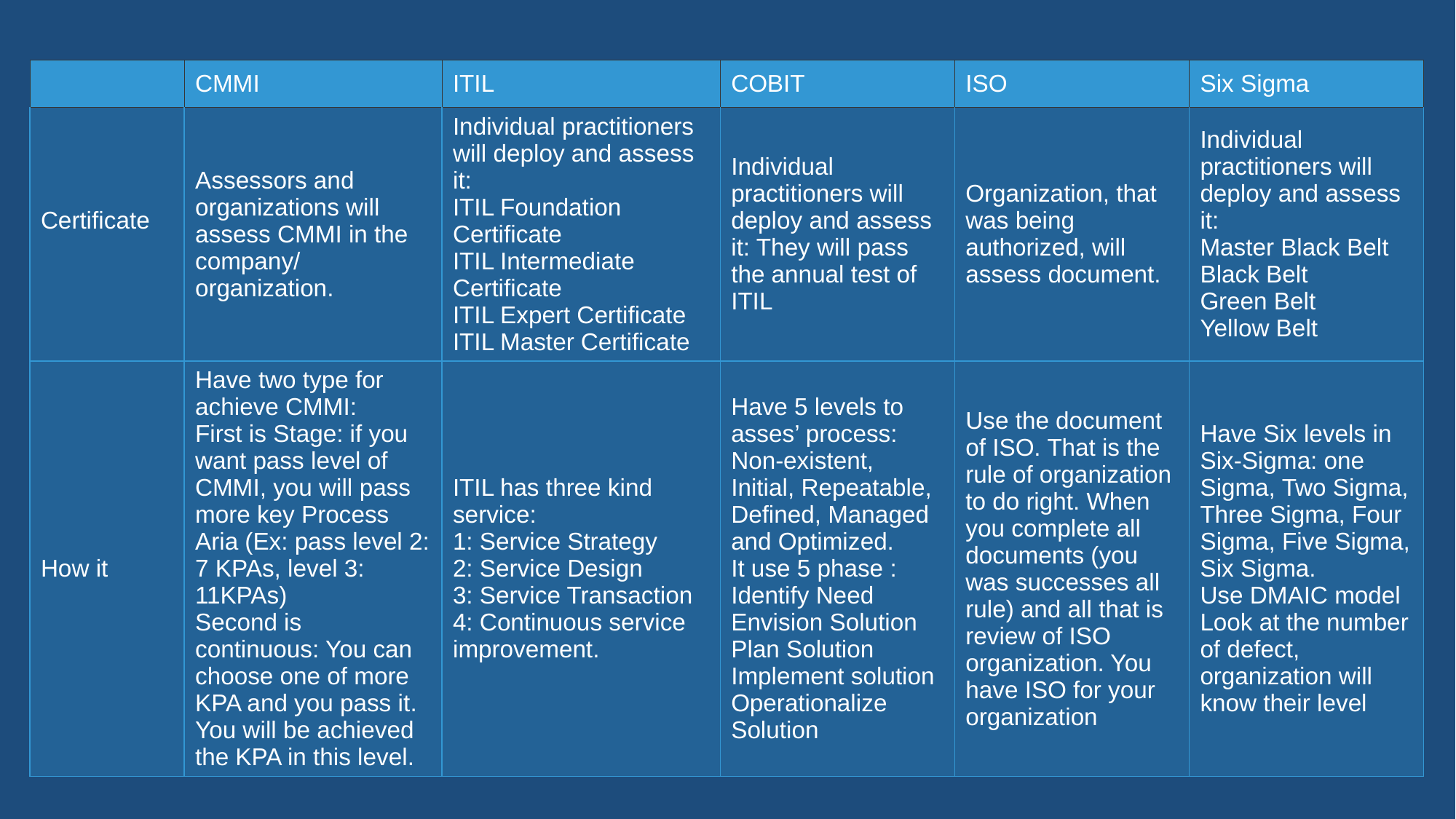

|  | CMMI | ITIL | COBIT | ISO | Six Sigma |
| --- | --- | --- | --- | --- | --- |
| Certificate | Assessors and organizations will assess CMMI in the company/ organization. | Individual practitioners will deploy and assess it: ITIL Foundation Certificate ITIL Intermediate Certificate ITIL Expert Certificate ITIL Master Certificate | Individual practitioners will deploy and assess it: They will pass the annual test of ITIL | Organization, that was being authorized, will assess document. | Individual practitioners will deploy and assess it: Master Black Belt Black Belt Green Belt Yellow Belt |
| How it | Have two type for achieve CMMI: First is Stage: if you want pass level of CMMI, you will pass more key Process Aria (Ex: pass level 2: 7 KPAs, level 3: 11KPAs) Second is continuous: You can choose one of more KPA and you pass it. You will be achieved the KPA in this level. | ITIL has three kind service: 1: Service Strategy 2: Service Design 3: Service Transaction 4: Continuous service improvement. | Have 5 levels to asses’ process: Non-existent, Initial, Repeatable, Defined, Managed and Optimized. It use 5 phase : Identify Need Envision Solution Plan Solution Implement solution Operationalize Solution | Use the document of ISO. That is the rule of organization to do right. When you complete all documents (you was successes all rule) and all that is review of ISO organization. You have ISO for your organization | Have Six levels in Six-Sigma: one Sigma, Two Sigma, Three Sigma, Four Sigma, Five Sigma, Six Sigma. Use DMAIC model Look at the number of defect, organization will know their level |